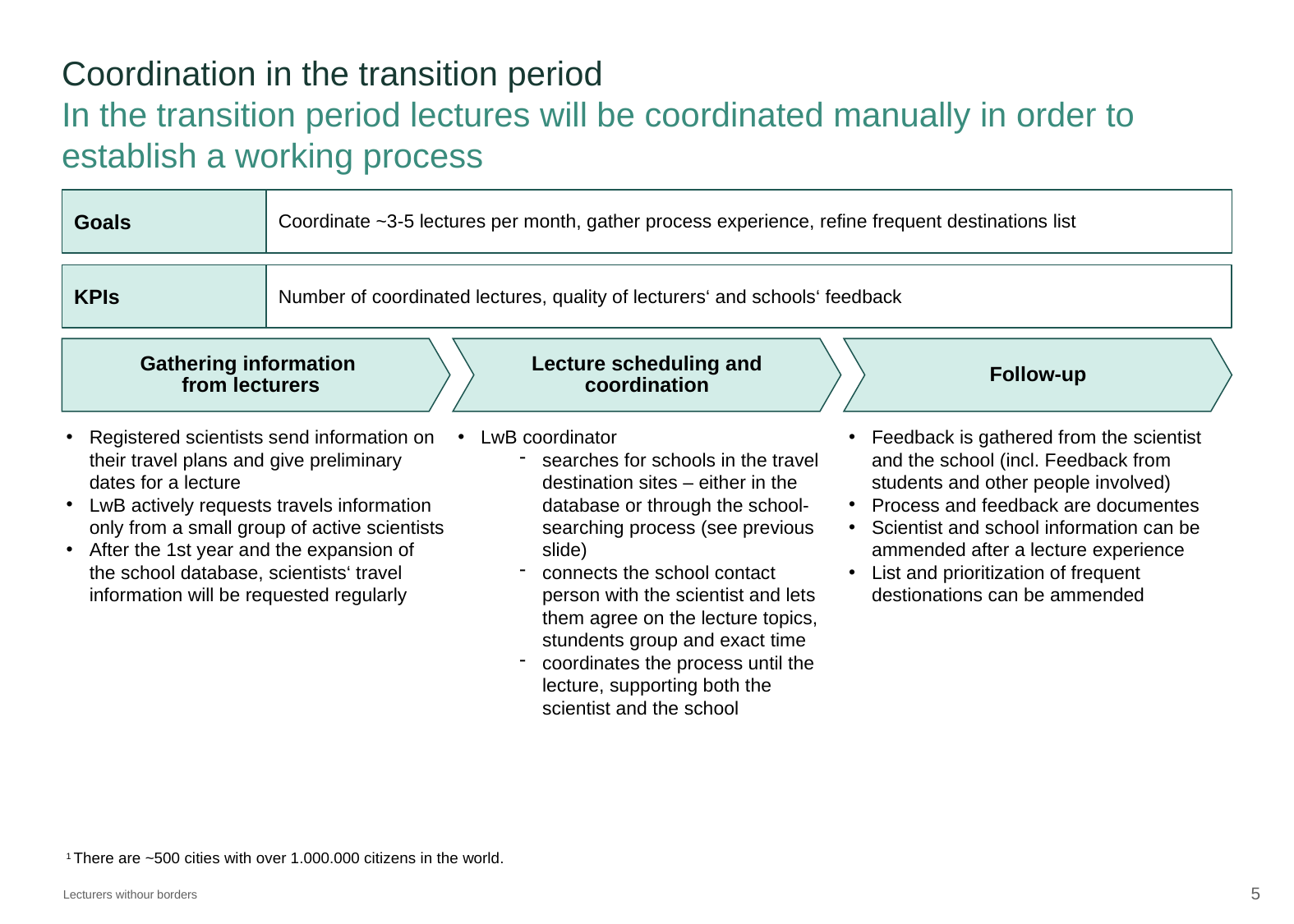

Coordination in the transition period
In the transition period lectures will be coordinated manually in order to establish a working process
Goals
Coordinate ~3-5 lectures per month, gather process experience, refine frequent destinations list
KPIs
Number of coordinated lectures, quality of lecturers‘ and schools‘ feedback
Gathering information
from lecturers
Lecture scheduling and coordination
Follow-up
Registered scientists send information on their travel plans and give preliminary dates for a lecture
LwB actively requests travels information only from a small group of active scientists
After the 1st year and the expansion of the school database, scientists‘ travel information will be requested regularly
LwB coordinator
searches for schools in the travel destination sites – either in the database or through the school-searching process (see previous slide)
connects the school contact person with the scientist and lets them agree on the lecture topics, stundents group and exact time
coordinates the process until the lecture, supporting both the scientist and the school

Feedback is gathered from the scientist and the school (incl. Feedback from students and other people involved)
Process and feedback are documentes
Scientist and school information can be ammended after a lecture experience
List and prioritization of frequent destionations can be ammended

1 There are ~500 cities with over 1.000.000 citizens in the world.